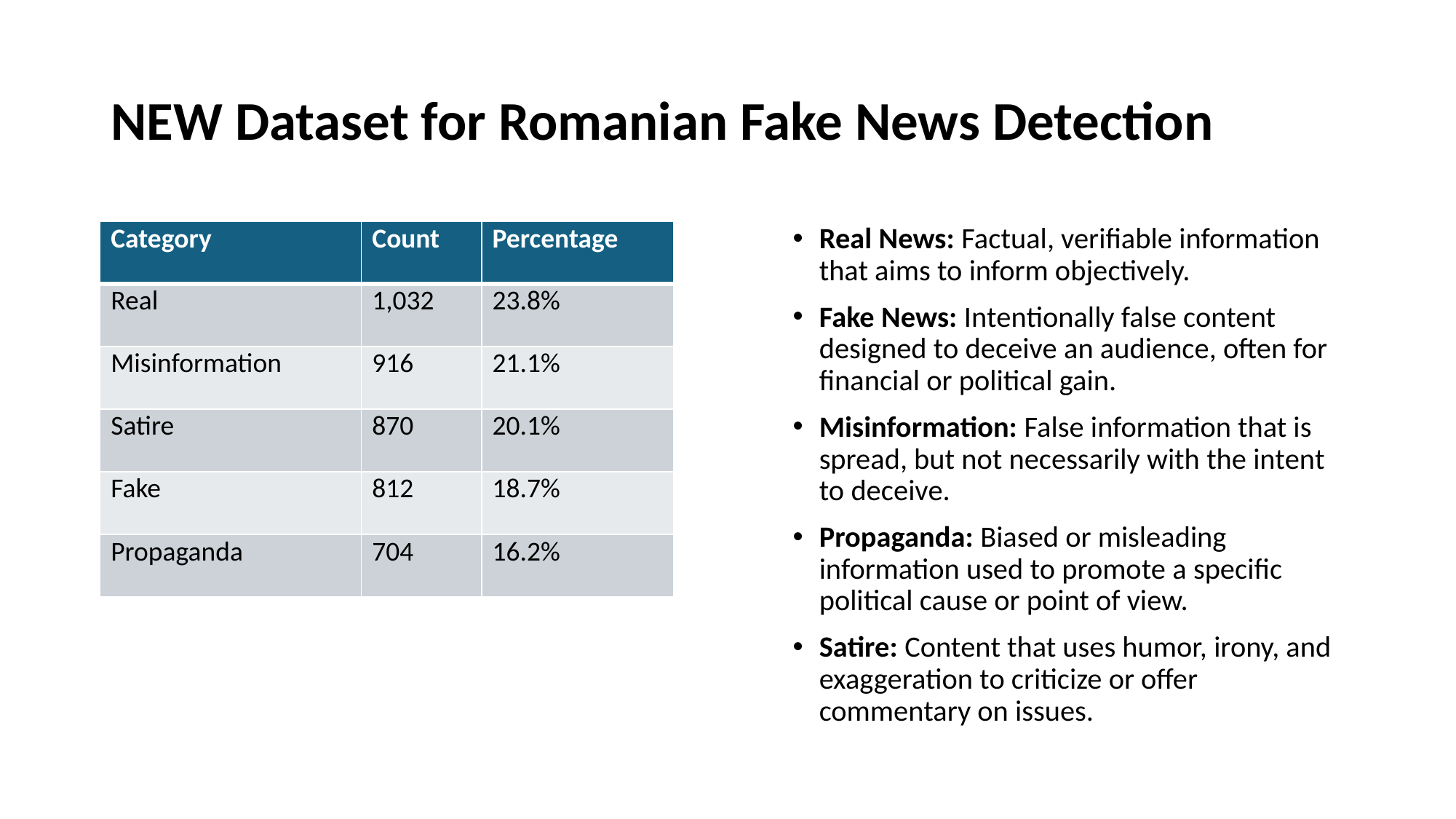

# NEW Dataset for Romanian Fake News Detection
Real News: Factual, verifiable information that aims to inform objectively.
Fake News: Intentionally false content designed to deceive an audience, often for financial or political gain.
Misinformation: False information that is spread, but not necessarily with the intent to deceive.
Propaganda: Biased or misleading information used to promote a specific political cause or point of view.
Satire: Content that uses humor, irony, and exaggeration to criticize or offer commentary on issues.
| Category | Count | Percentage |
| --- | --- | --- |
| Real | 1,032 | 23.8% |
| Misinformation | 916 | 21.1% |
| Satire | 870 | 20.1% |
| Fake | 812 | 18.7% |
| Propaganda | 704 | 16.2% |